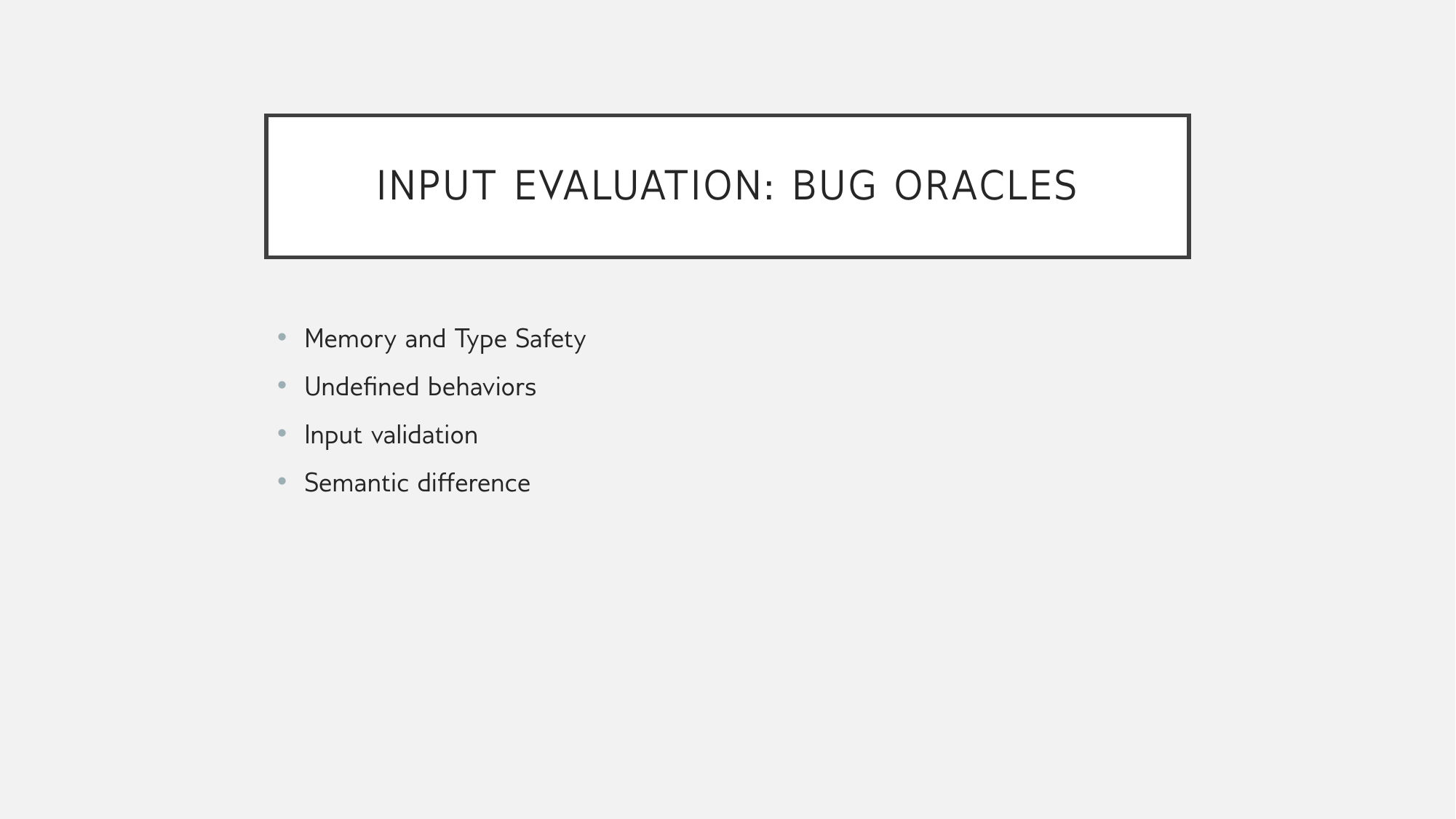

# Input Evaluation: Bug Oracles
Memory and Type Safety
Undefined behaviors
Input validation
Semantic difference